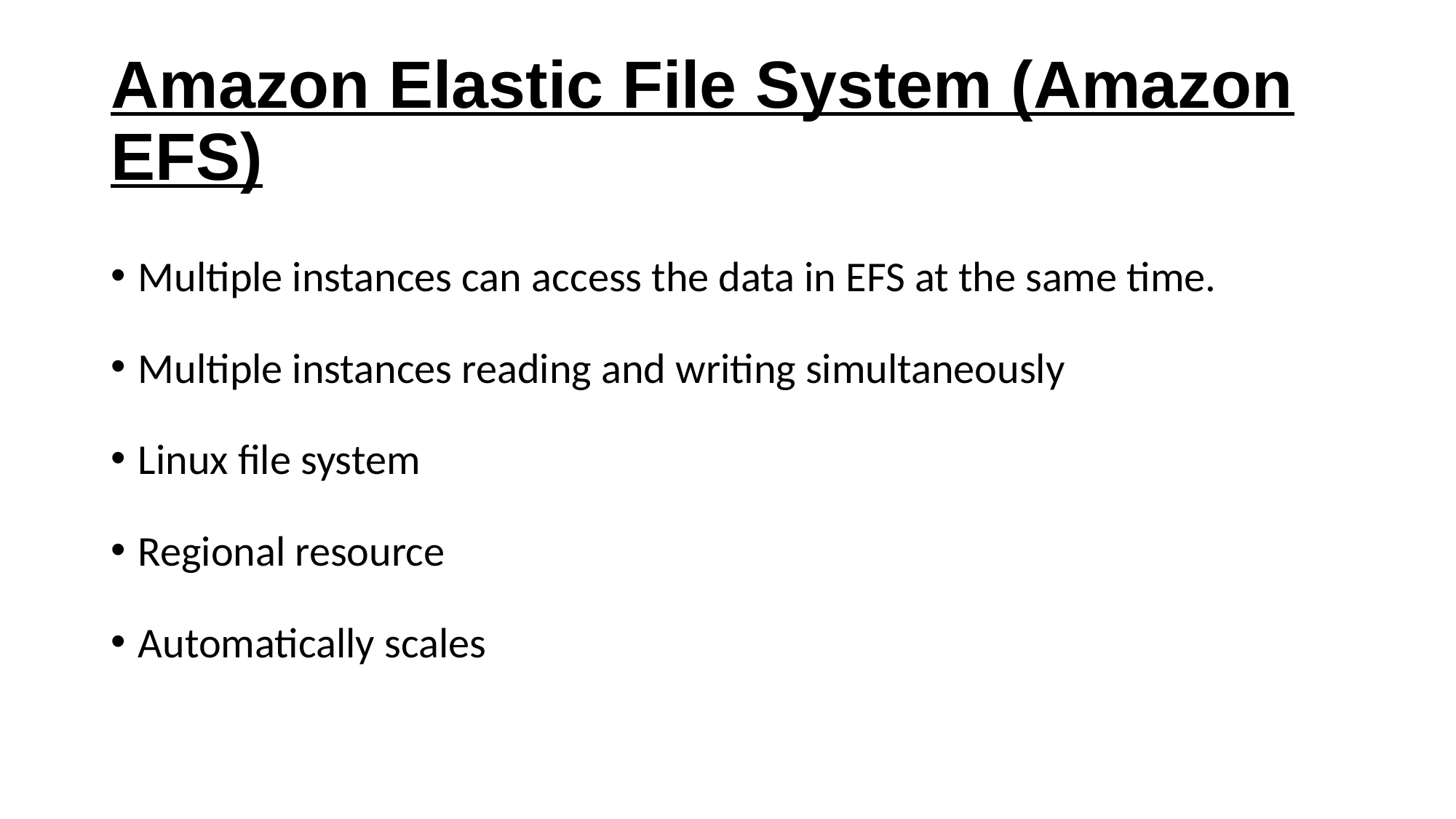

# Amazon Elastic File System (Amazon EFS)
Multiple instances can access the data in EFS at the same time.
Multiple instances reading and writing simultaneously
Linux file system
Regional resource
Automatically scales